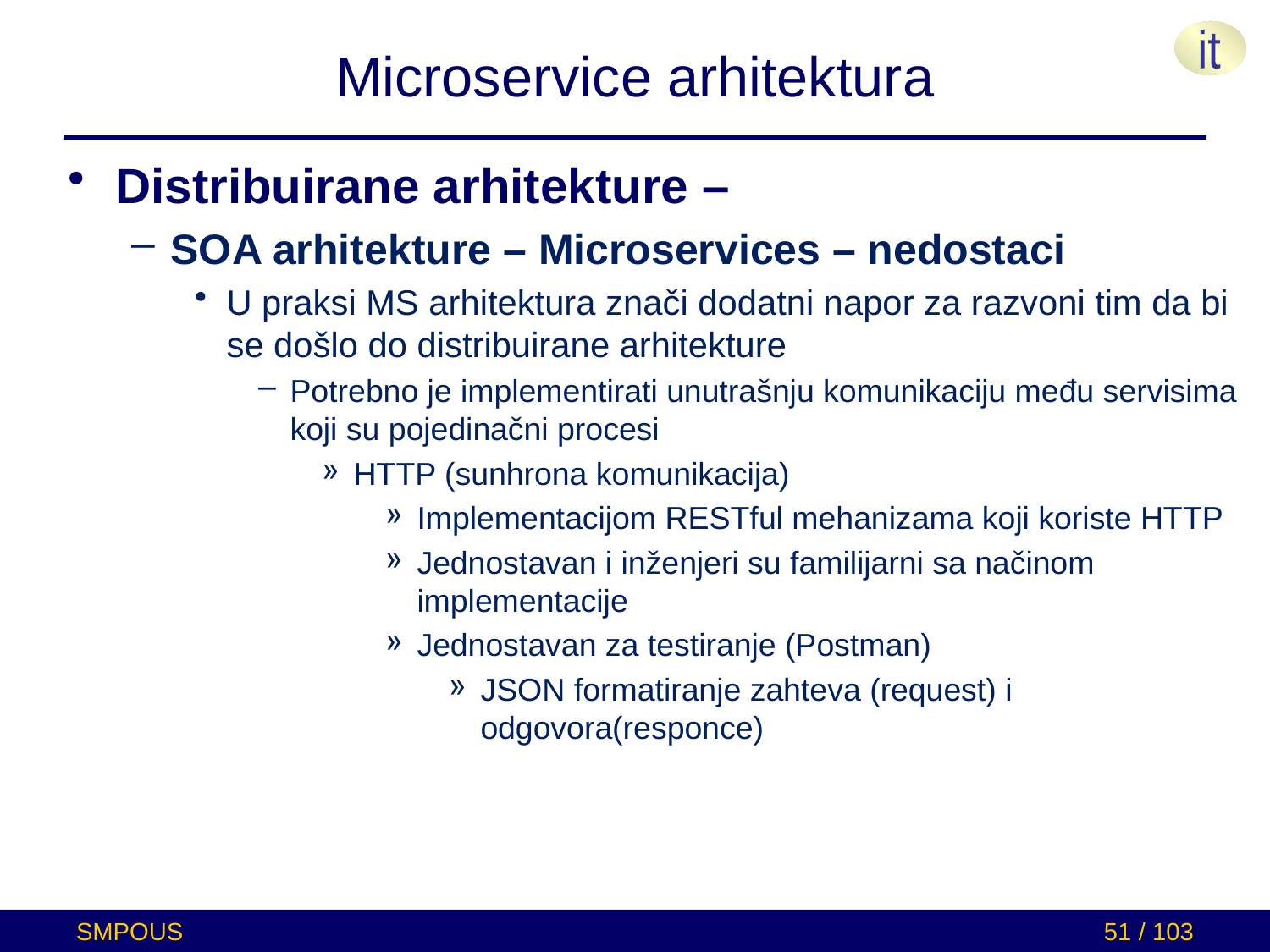

# Microservice arhitektura
Distribuirane arhitekture –
SOA arhitekture – Microservices – nedostaci
U praksi MS arhitektura znači dodatni napor za razvoni tim da bi se došlo do distribuirane arhitekture
Potrebno je implementirati unutrašnju komunikaciju među servisima koji su pojedinačni procesi
HTTP (sunhrona komunikacija)
Implementacijom RESTful mehanizama koji koriste HTTP
Jednostavan i inženjeri su familijarni sa načinom implementacije
Jednostavan za testiranje (Postman)
JSON formatiranje zahteva (request) i odgovora(responce)

SMPOUS
51 / 103